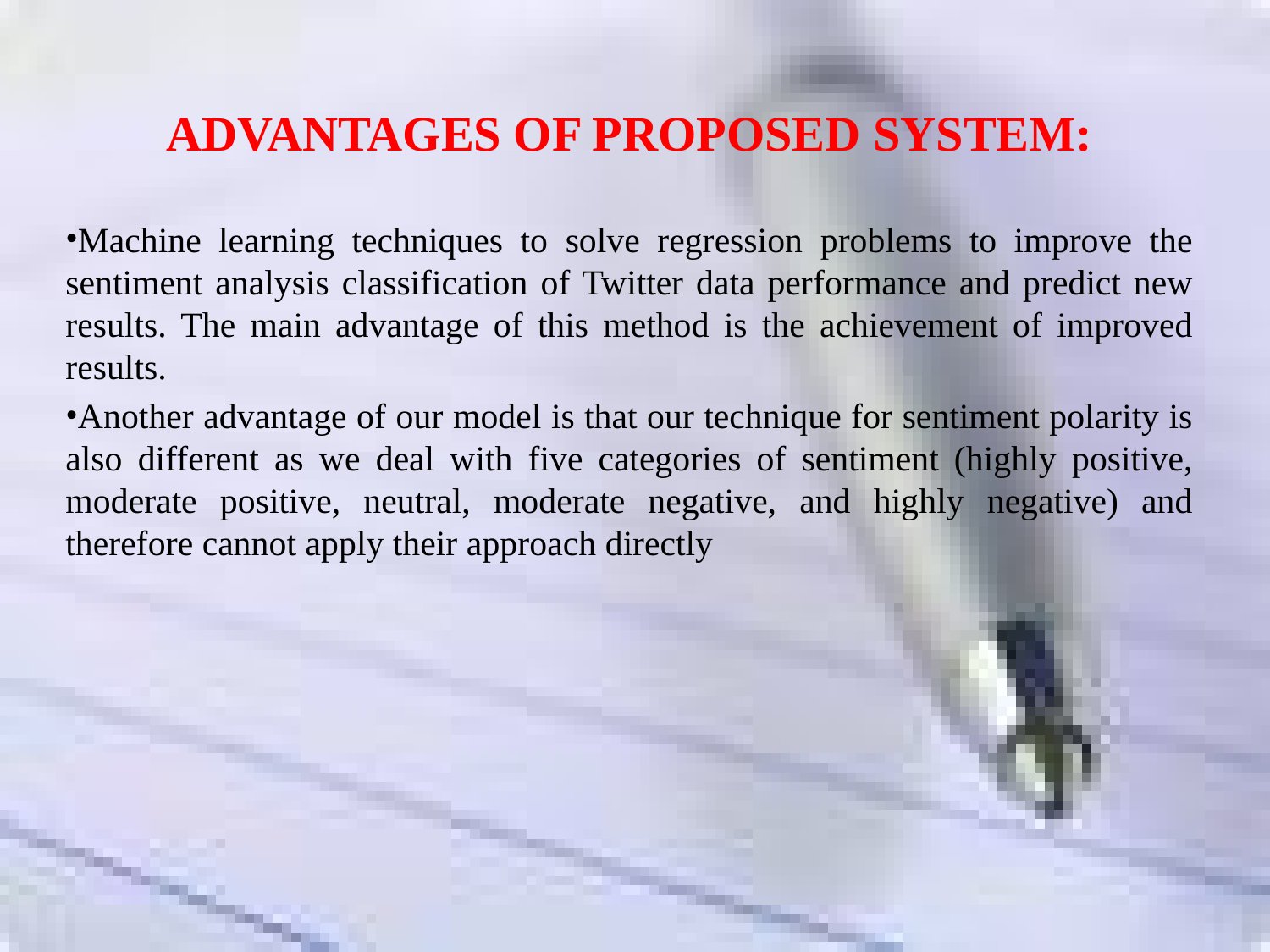

ADVANTAGES OF PROPOSED SYSTEM:

Machine learning techniques to solve regression problems to improve the sentiment analysis classification of Twitter data performance and predict new results. The main advantage of this method is the achievement of improved results.
Another advantage of our model is that our technique for sentiment polarity is also different as we deal with five categories of sentiment (highly positive, moderate positive, neutral, moderate negative, and highly negative) and therefore cannot apply their approach directly